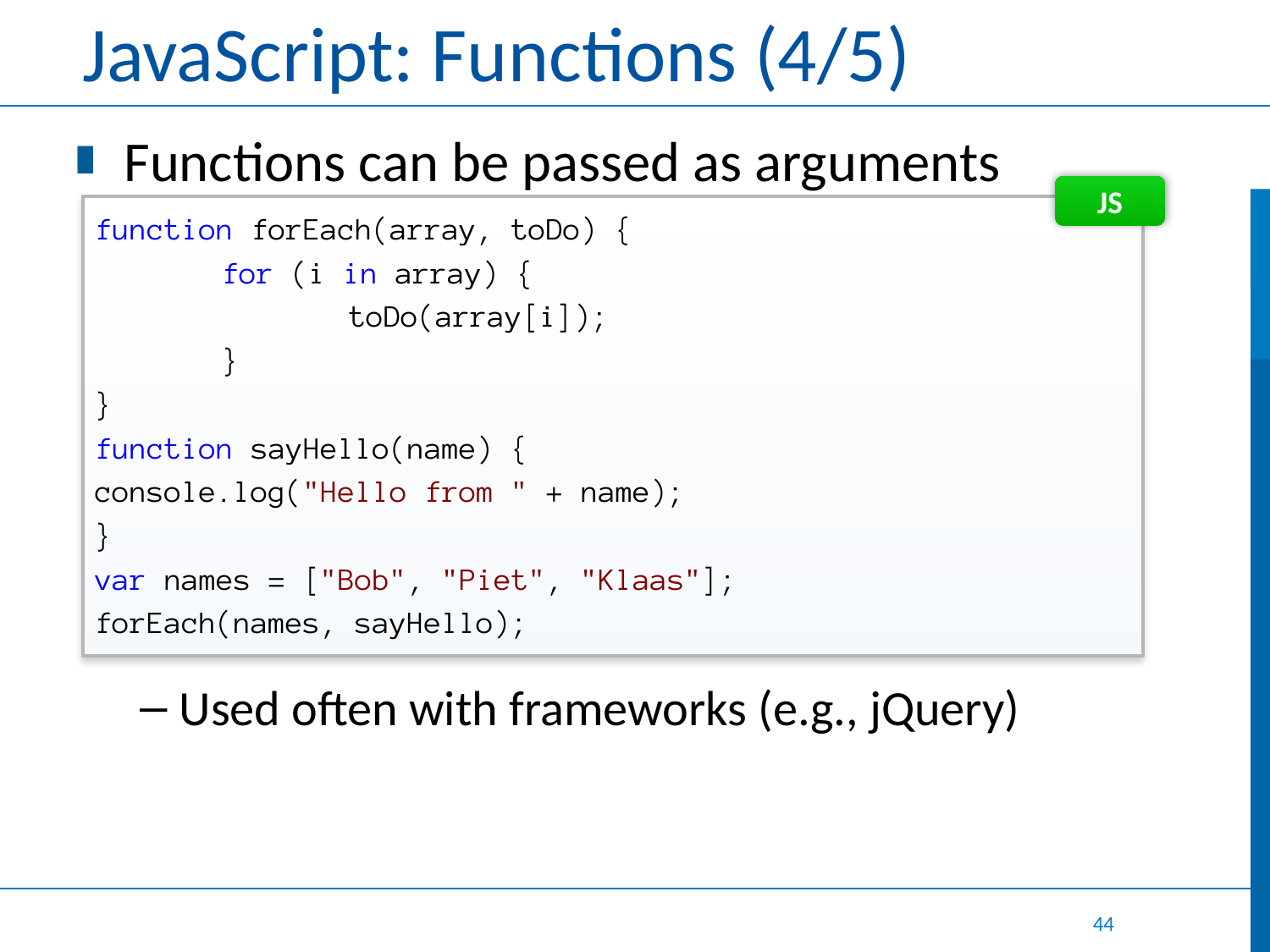

# JavaScript: Functions (4/5)
Functions can be passed as arguments

Used often with frameworks (e.g., jQuery)

JS
function forEach(array, toDo) {
	for (i in array) {
		toDo(array[i]);
	}
}
function sayHello(name) {	console.log("Hello from " + name);
}
var names = ["Bob", "Piet", "Klaas"];
forEach(names, sayHello);
44